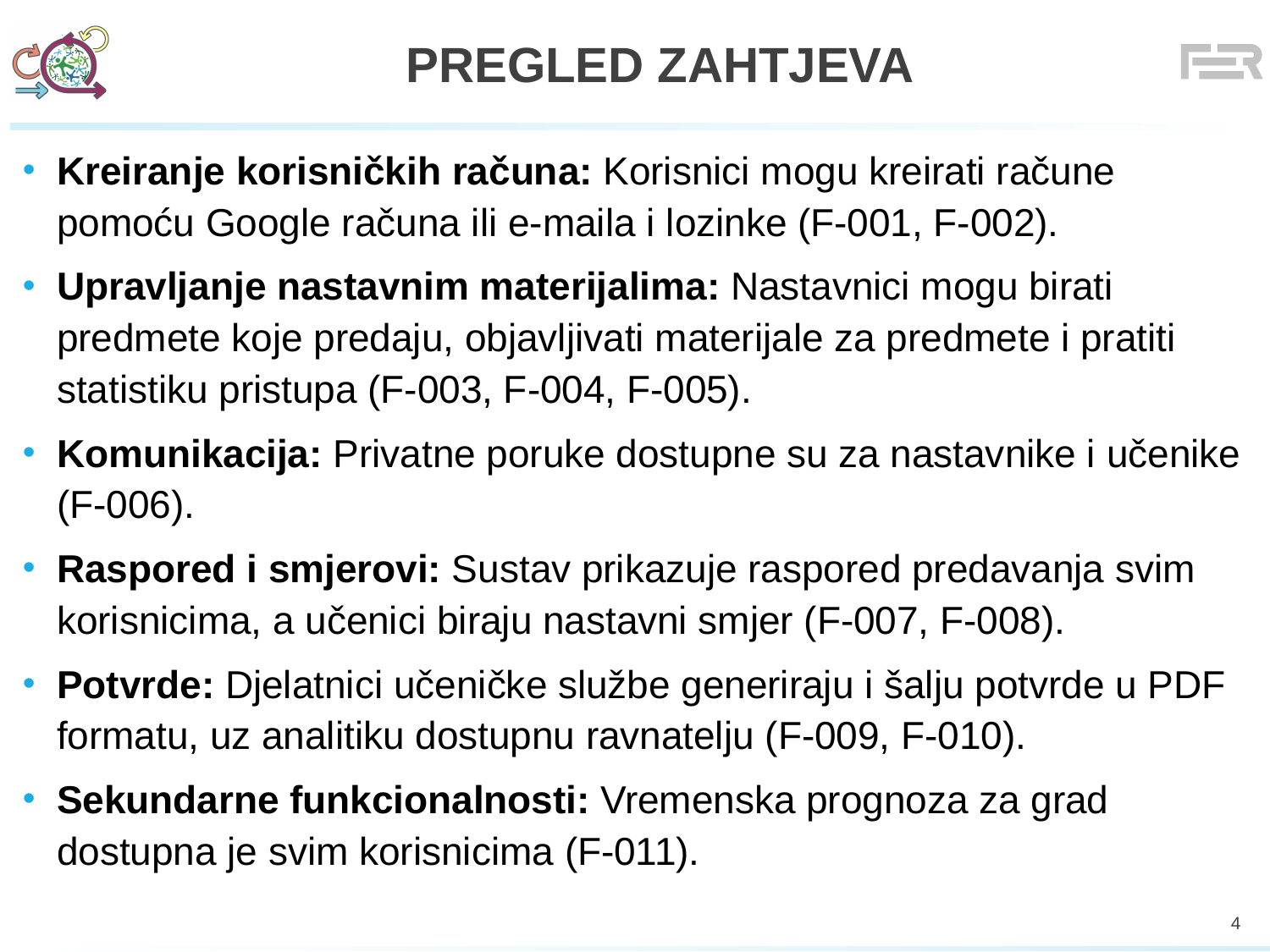

# Pregled zahtjeva
Kreiranje korisničkih računa: Korisnici mogu kreirati račune pomoću Google računa ili e-maila i lozinke (F-001, F-002).
Upravljanje nastavnim materijalima: Nastavnici mogu birati predmete koje predaju, objavljivati materijale za predmete i pratiti statistiku pristupa (F-003, F-004, F-005).
Komunikacija: Privatne poruke dostupne su za nastavnike i učenike (F-006).
Raspored i smjerovi: Sustav prikazuje raspored predavanja svim korisnicima, a učenici biraju nastavni smjer (F-007, F-008).
Potvrde: Djelatnici učeničke službe generiraju i šalju potvrde u PDF formatu, uz analitiku dostupnu ravnatelju (F-009, F-010).
Sekundarne funkcionalnosti: Vremenska prognoza za grad dostupna je svim korisnicima (F-011).

4